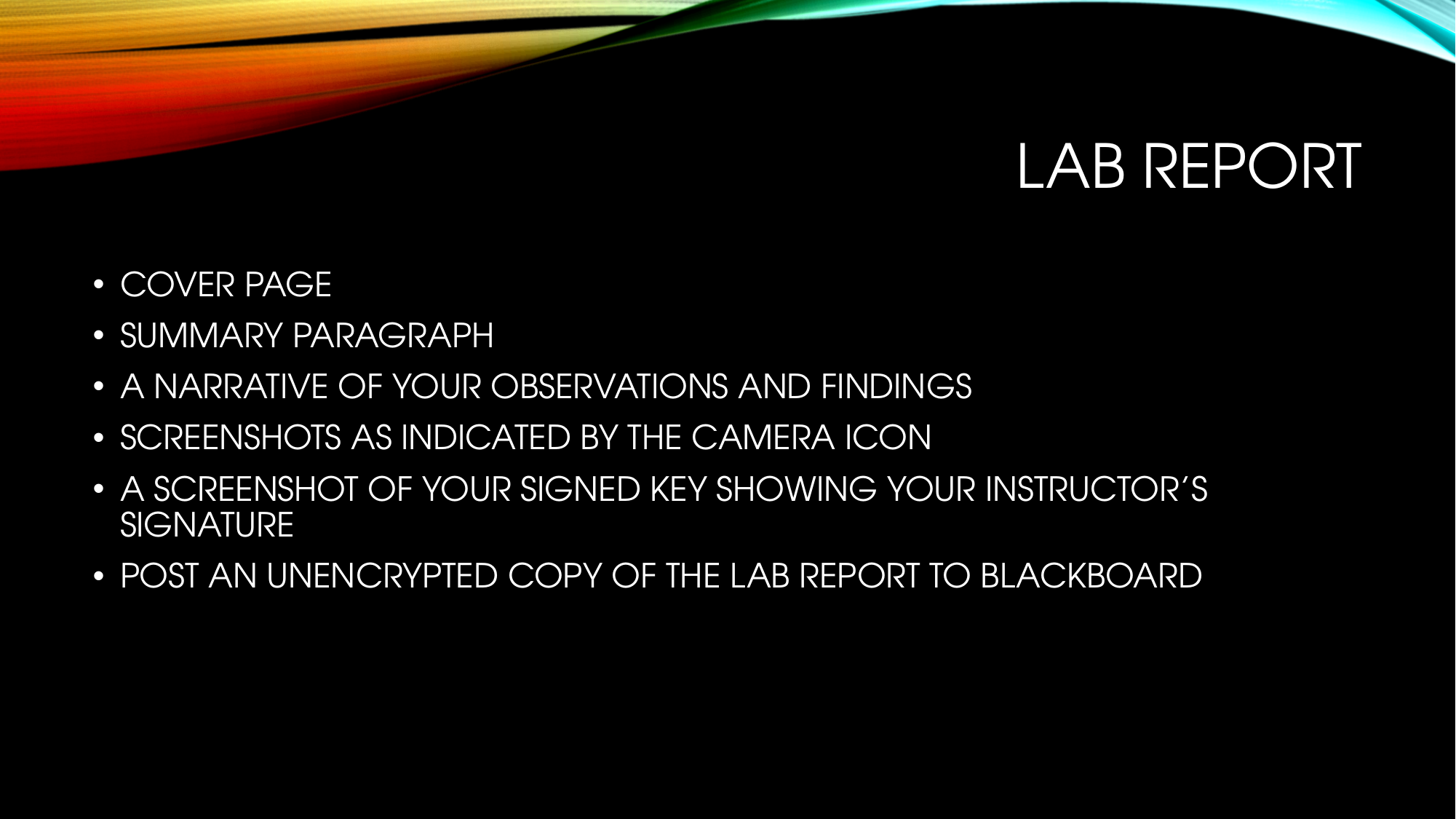

# LAB REPORT
COVER PAGE
SUMMARY PARAGRAPH
A NARRATIVE OF YOUR OBSERVATIONS AND FINDINGS
SCREENSHOTS AS INDICATED BY THE CAMERA ICON
A SCREENSHOT OF YOUR SIGNED KEY SHOWING YOUR INSTRUCTOR’S SIGNATURE
POST AN UNENCRYPTED COPY OF THE LAB REPORT TO BLACKBOARD